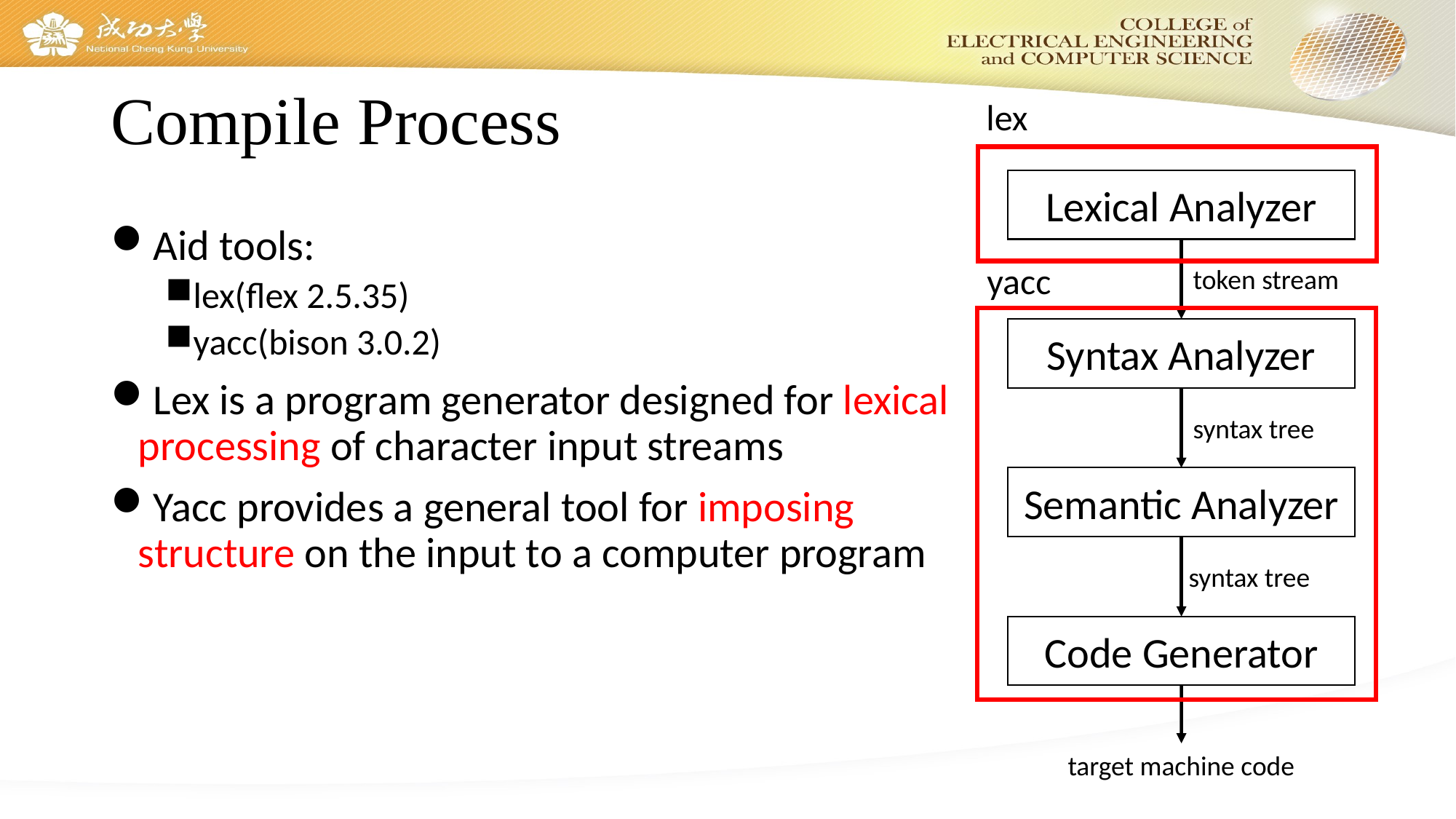

# Compile Process
lex

Lexical Analyzer
token stream
Syntax Analyzer
syntax tree
Semantic Analyzer
syntax tree
Code Generator
target machine code
Aid tools:
lex(flex 2.5.35)
yacc(bison 3.0.2)
Lex is a program generator designed for lexical processing of character input streams
Yacc provides a general tool for imposing structure on the input to a computer program
yacc